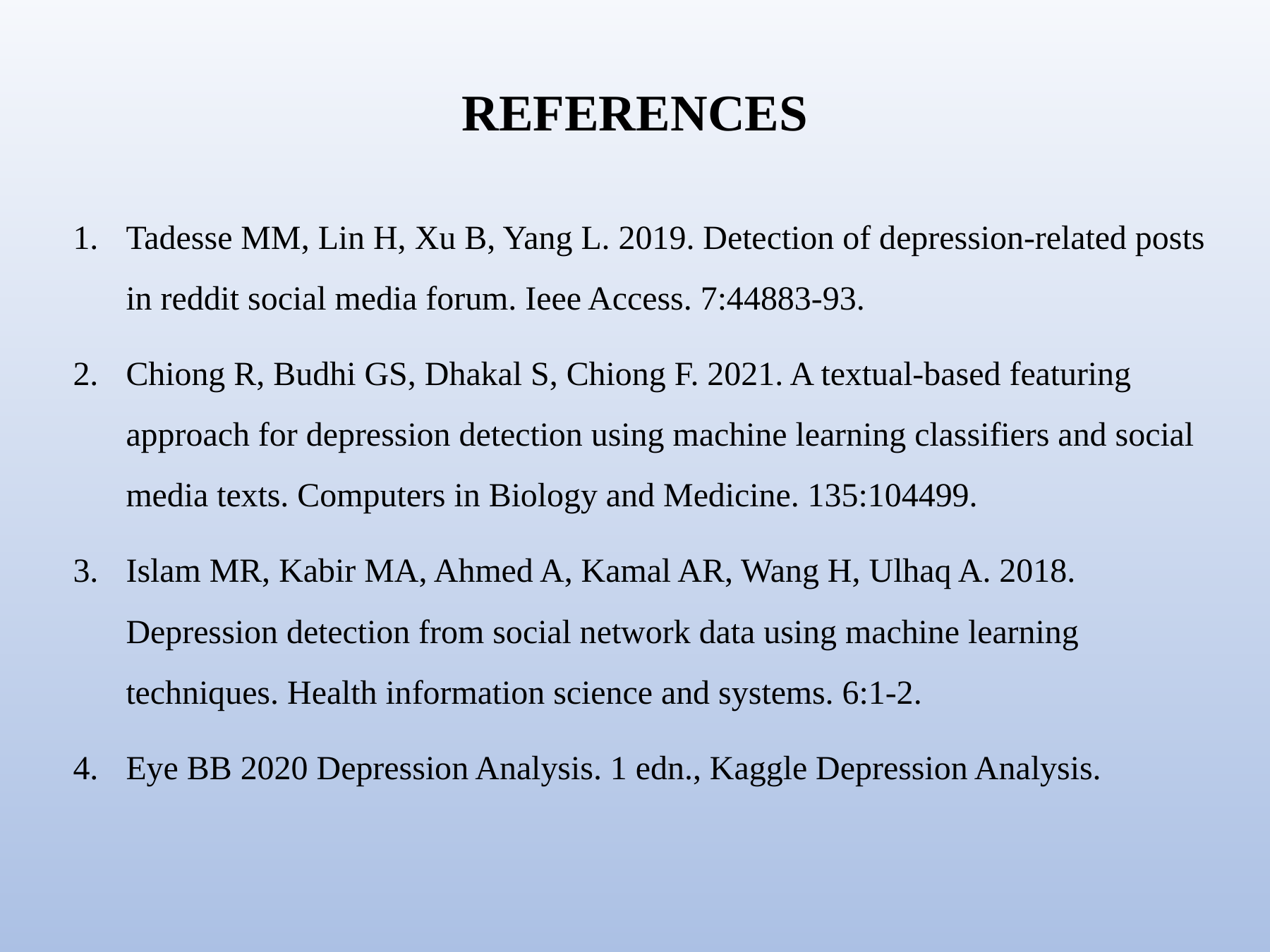

REFERENCES
Tadesse MM, Lin H, Xu B, Yang L. 2019. Detection of depression-related posts in reddit social media forum. Ieee Access. 7:44883-93.
Chiong R, Budhi GS, Dhakal S, Chiong F. 2021. A textual-based featuring approach for depression detection using machine learning classifiers and social media texts. Computers in Biology and Medicine. 135:104499.
Islam MR, Kabir MA, Ahmed A, Kamal AR, Wang H, Ulhaq A. 2018. Depression detection from social network data using machine learning techniques. Health information science and systems. 6:1-2.
Eye BB 2020 Depression Analysis. 1 edn., Kaggle Depression Analysis.